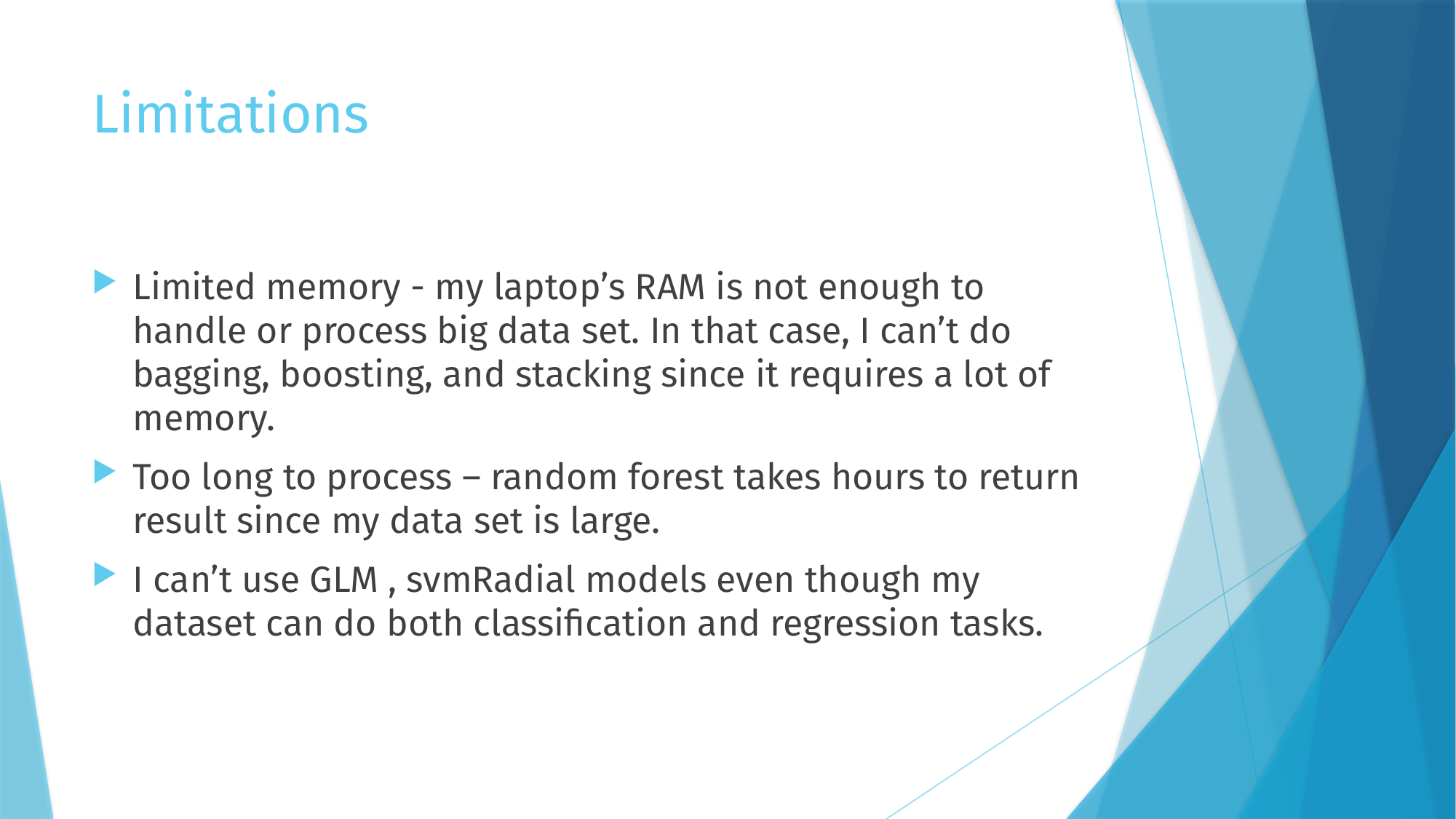

# Limitations
Limited memory - my laptop’s RAM is not enough to handle or process big data set. In that case, I can’t do bagging, boosting, and stacking since it requires a lot of memory.
Too long to process – random forest takes hours to return result since my data set is large.
I can’t use GLM , svmRadial models even though my dataset can do both classification and regression tasks.